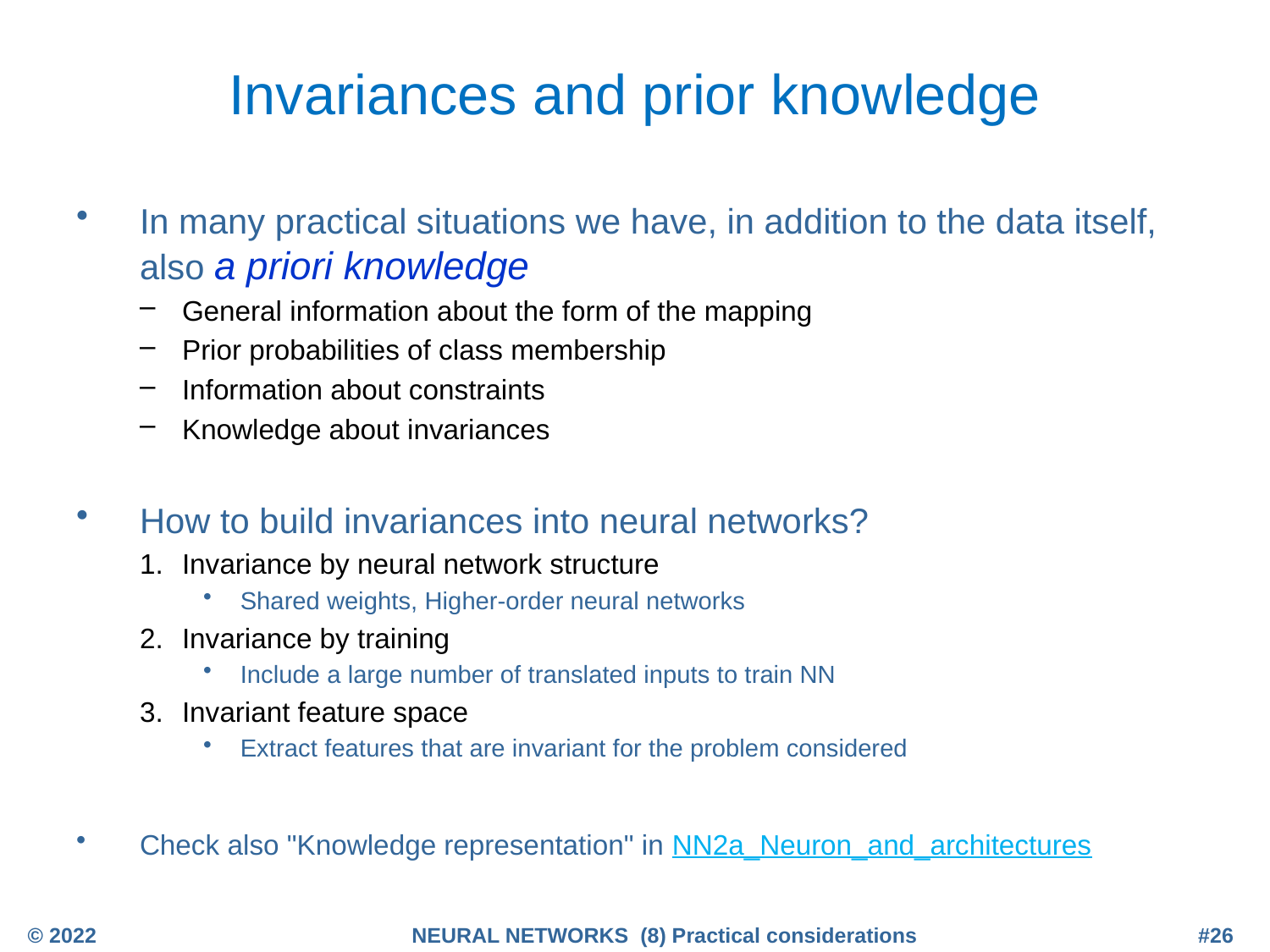

# Invariances and prior knowledge
In many practical situations we have, in addition to the data itself, also a priori knowledge
General information about the form of the mapping
Prior probabilities of class membership
Information about constraints
Knowledge about invariances

How to build invariances into neural networks?
Invariance by neural network structure
Shared weights, Higher-order neural networks
Invariance by training
Include a large number of translated inputs to train NN
Invariant feature space
Extract features that are invariant for the problem considered

Check also "Knowledge representation" in NN2a_Neuron_and_architectures
© 2022
NEURAL NETWORKS  (8) Practical considerations
#26